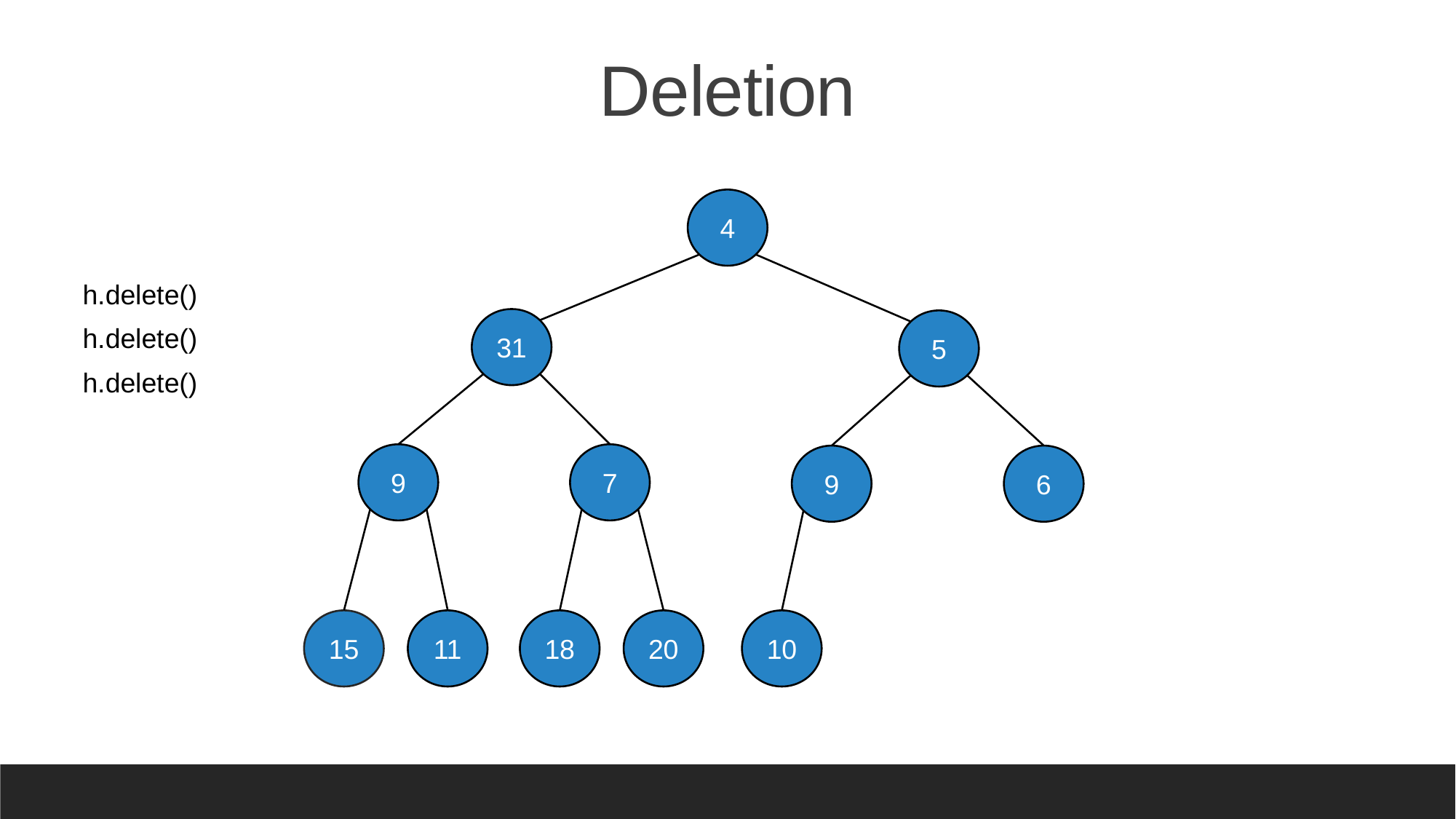

Deletion
4
h.delete()
31
5
h.delete()
h.delete()
9
7
9
6
15
11
18
20
10